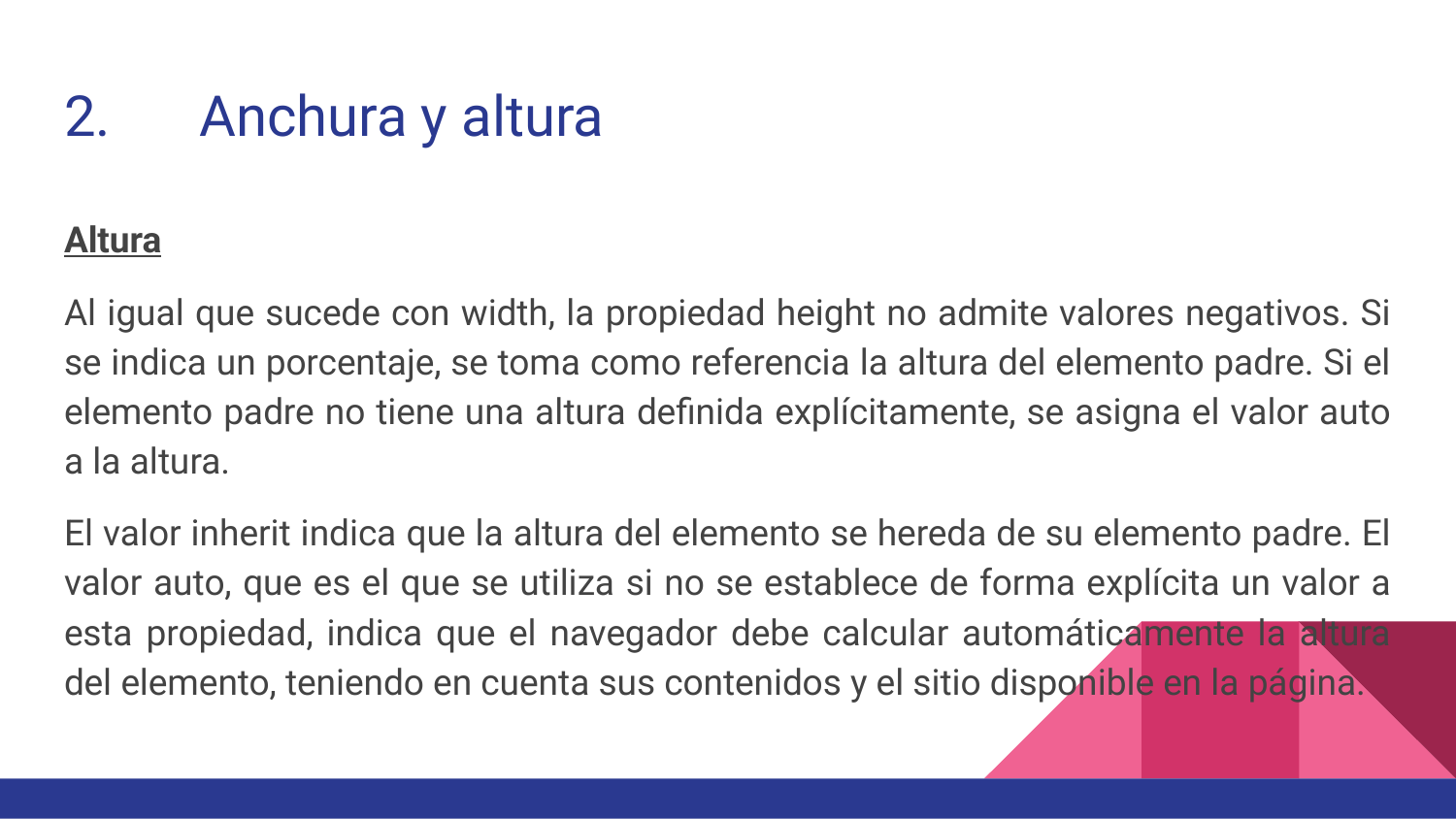

# 2.	Anchura y altura
Altura
Al igual que sucede con width, la propiedad height no admite valores negativos. Si se indica un porcentaje, se toma como referencia la altura del elemento padre. Si el elemento padre no tiene una altura definida explícitamente, se asigna el valor auto a la altura.
El valor inherit indica que la altura del elemento se hereda de su elemento padre. El valor auto, que es el que se utiliza si no se establece de forma explícita un valor a esta propiedad, indica que el navegador debe calcular automáticamente la altura del elemento, teniendo en cuenta sus contenidos y el sitio disponible en la página.